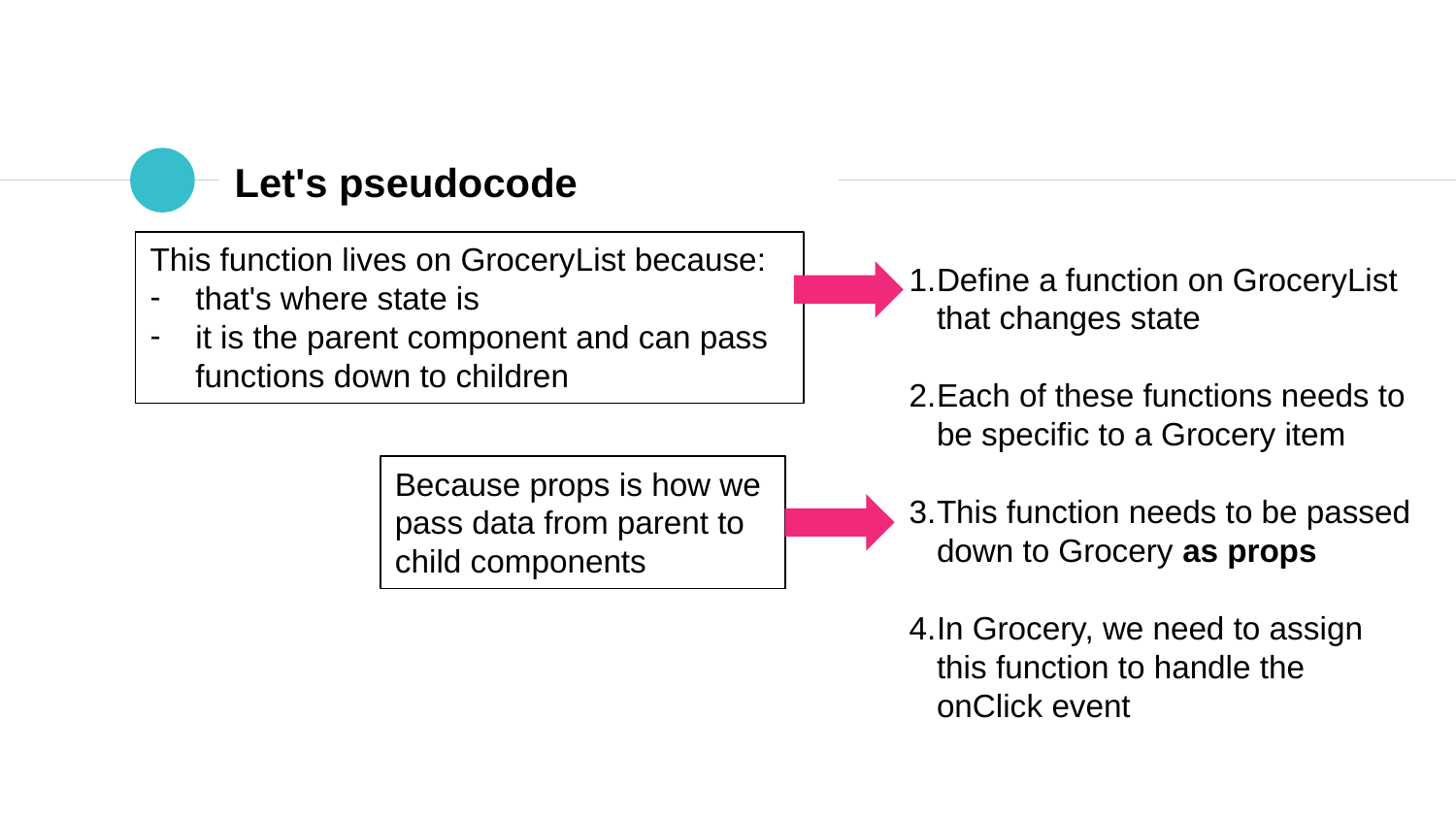

# Let's pseudocode
This function lives on GroceryList because:
that's where state is
it is the parent component and can pass functions down to children
Define a function on GroceryList that changes state

Each of these functions needs to be specific to a Grocery item

This function needs to be passed down to Grocery as props

In Grocery, we need to assign this function to handle the onClick event

Because props is how we pass data from parent to child components